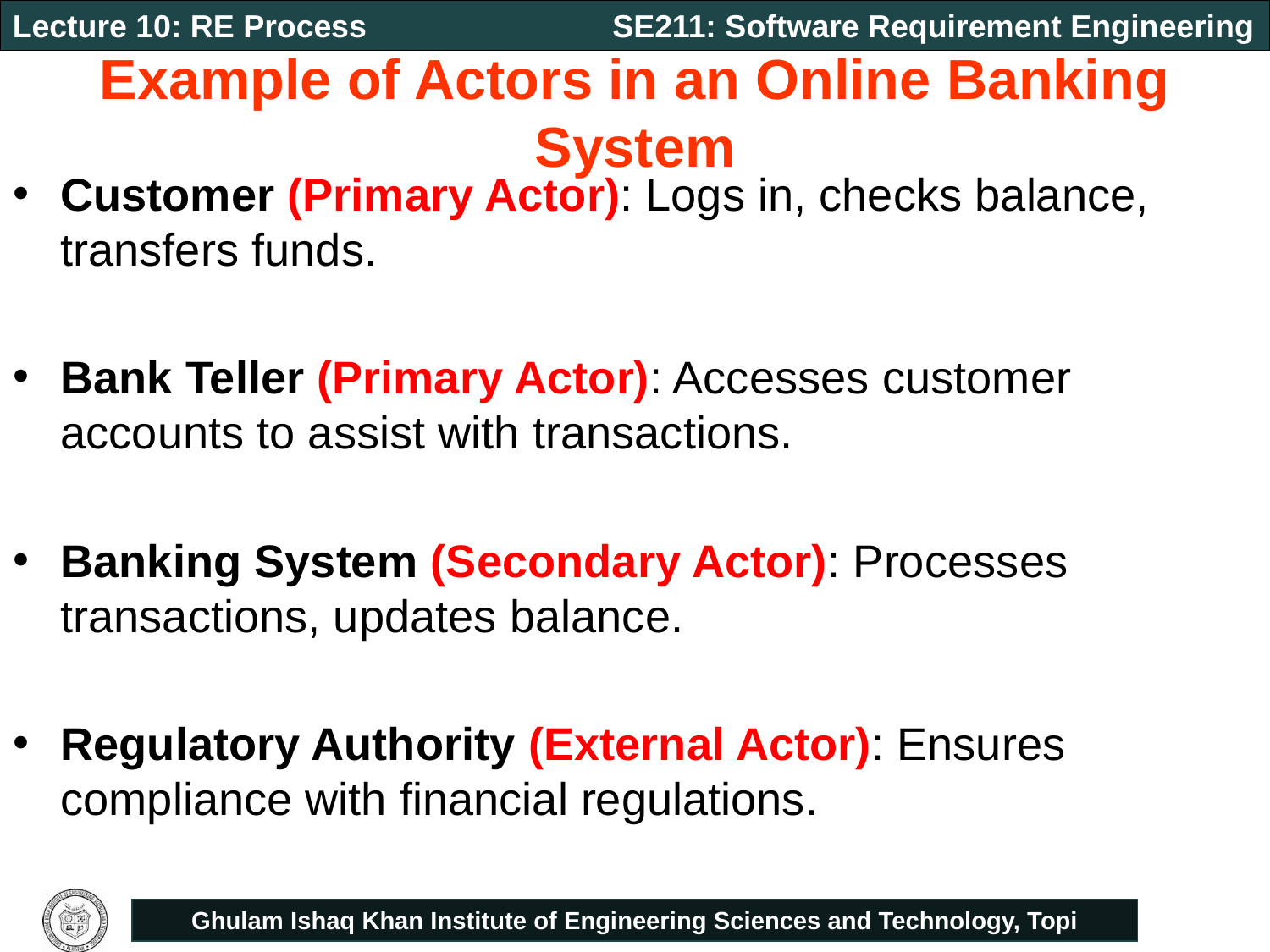

# Example of Actors in an Online Banking System
Customer (Primary Actor): Logs in, checks balance, transfers funds.

Bank Teller (Primary Actor): Accesses customer accounts to assist with transactions.

Banking System (Secondary Actor): Processes transactions, updates balance.

Regulatory Authority (External Actor): Ensures compliance with financial regulations.